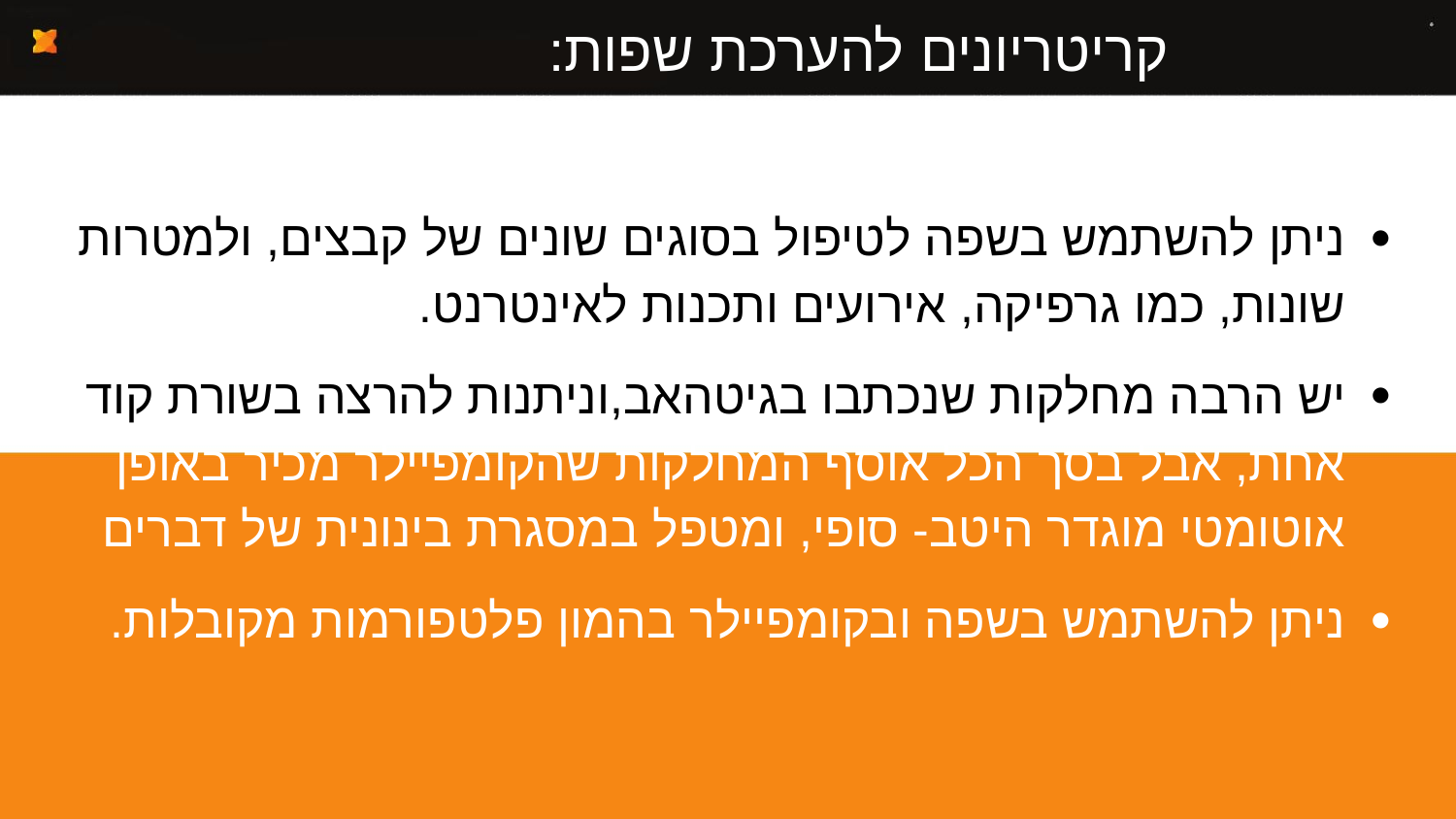

קריטריונים להערכת שפות:    Generaloty
ניתן להשתמש בשפה לטיפול בסוגים שונים של קבצים, ולמטרות שונות, כמו גרפיקה, אירועים ותכנות לאינטרנט.
יש הרבה מחלקות שנכתבו בגיטהאב,וניתנות להרצה בשורת קוד אחת, אבל בסך הכל אוסף המחלקות שהקומפיילר מכיר באופן אוטומטי מוגדר היטב- סופי, ומטפל במסגרת בינונית של דברים
ניתן להשתמש בשפה ובקומפיילר בהמון פלטפורמות מקובלות.